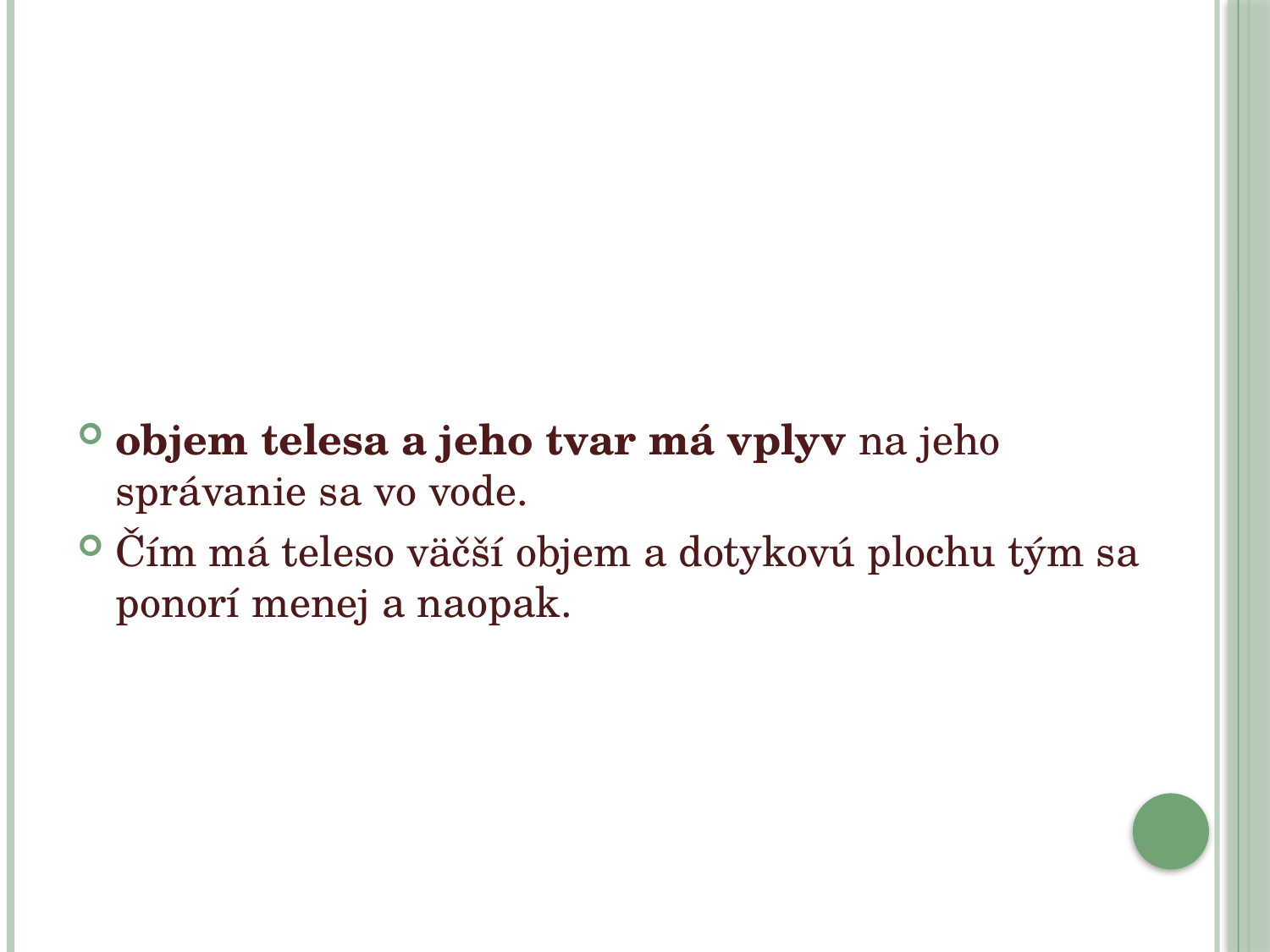

#
objem telesa a jeho tvar má vplyv na jeho správanie sa vo vode.
Čím má teleso väčší objem a dotykovú plochu tým sa ponorí menej a naopak.